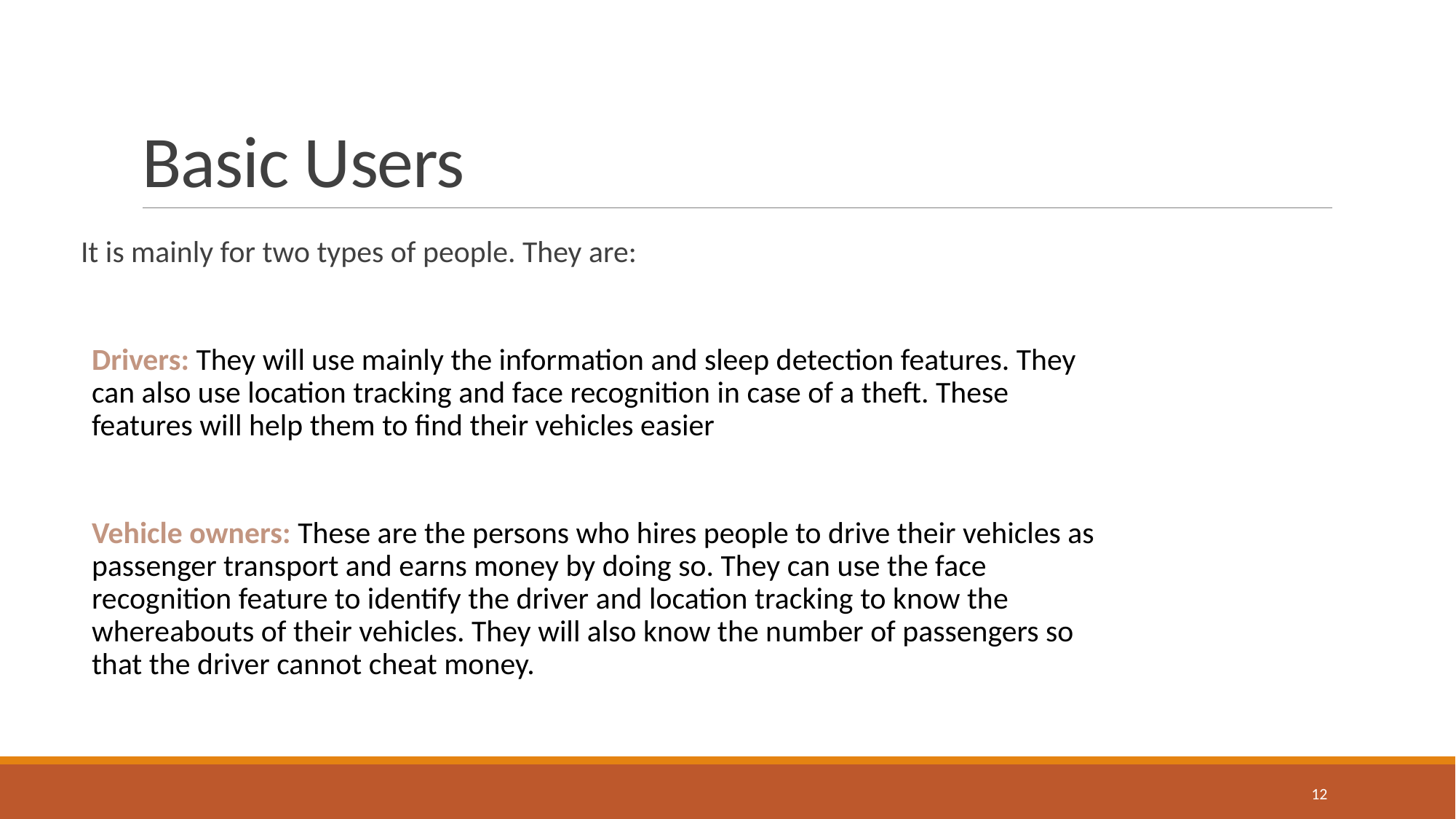

# Basic Users
It is mainly for two types of people. They are:

Drivers: They will use mainly the information and sleep detection features. They can also use location tracking and face recognition in case of a theft. These features will help them to find their vehicles easier

Vehicle owners: These are the persons who hires people to drive their vehicles as passenger transport and earns money by doing so. They can use the face recognition feature to identify the driver and location tracking to know the whereabouts of their vehicles. They will also know the number of passengers so that the driver cannot cheat money.
12